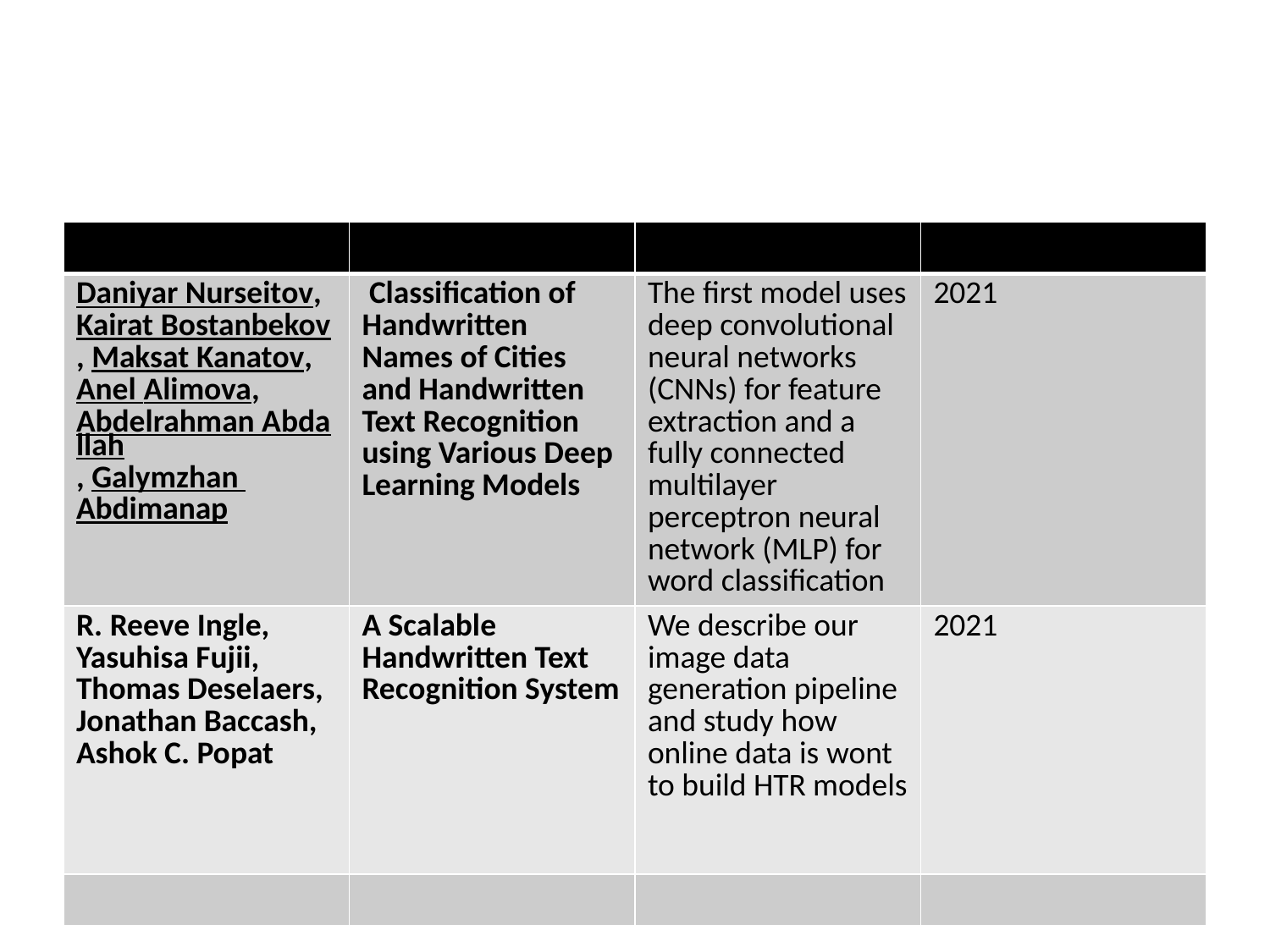

#
|  |  |  |  |
| --- | --- | --- | --- |
| Daniyar Nurseitov, Kairat Bostanbekov, Maksat Kanatov, Anel Alimova, Abdelrahman Abdallah, Galymzhan Abdimanap | Classification of Handwritten Names of Cities and Handwritten Text Recognition using Various Deep Learning Models | The first model uses deep convolutional neural networks (CNNs) for feature extraction and a fully connected multilayer perceptron neural network (MLP) for word classification | 2021 |
| R. Reeve Ingle, Yasuhisa Fujii, Thomas Deselaers, Jonathan Baccash, Ashok C. Popat | A Scalable Handwritten Text Recognition System | We describe our image data generation pipeline and study how online data is wont to build HTR models | 2021 |
|  |  |  |  |